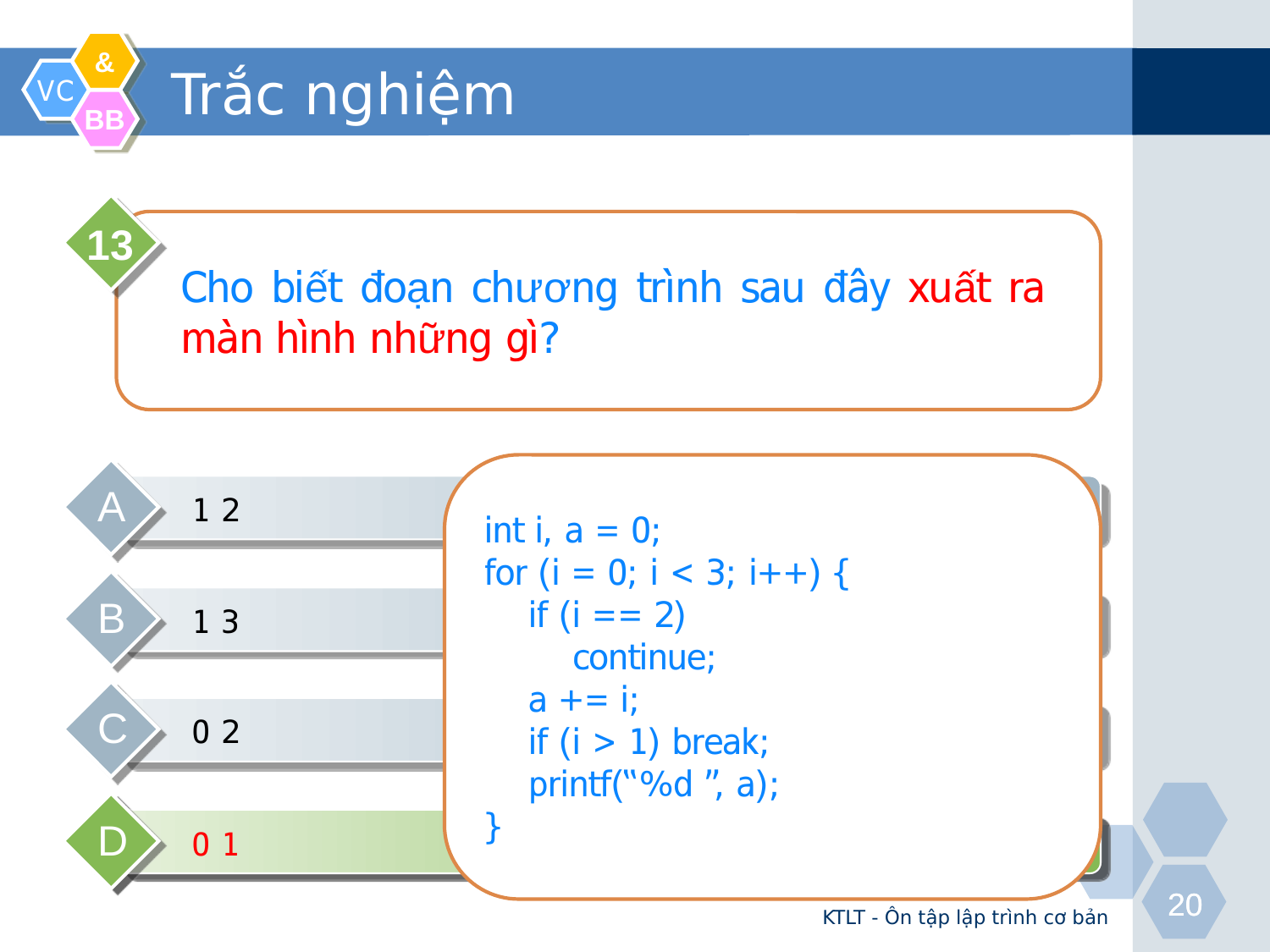

# Trắc nghiệm

13

Cho biết đoạn chương trình sau đây xuất ra màn hình những gì?

int i, a = 0;
for (i = 0; i < 3; i++) {
    if (i == 2)
        continue;
    a += i;
    if (i > 1) break;
    printf(“%d ”, a);
}

A

1 2

B

1 3

C

0 2

D

0 1

D

0 1
KTLT - Ôn tập lập trình cơ bản